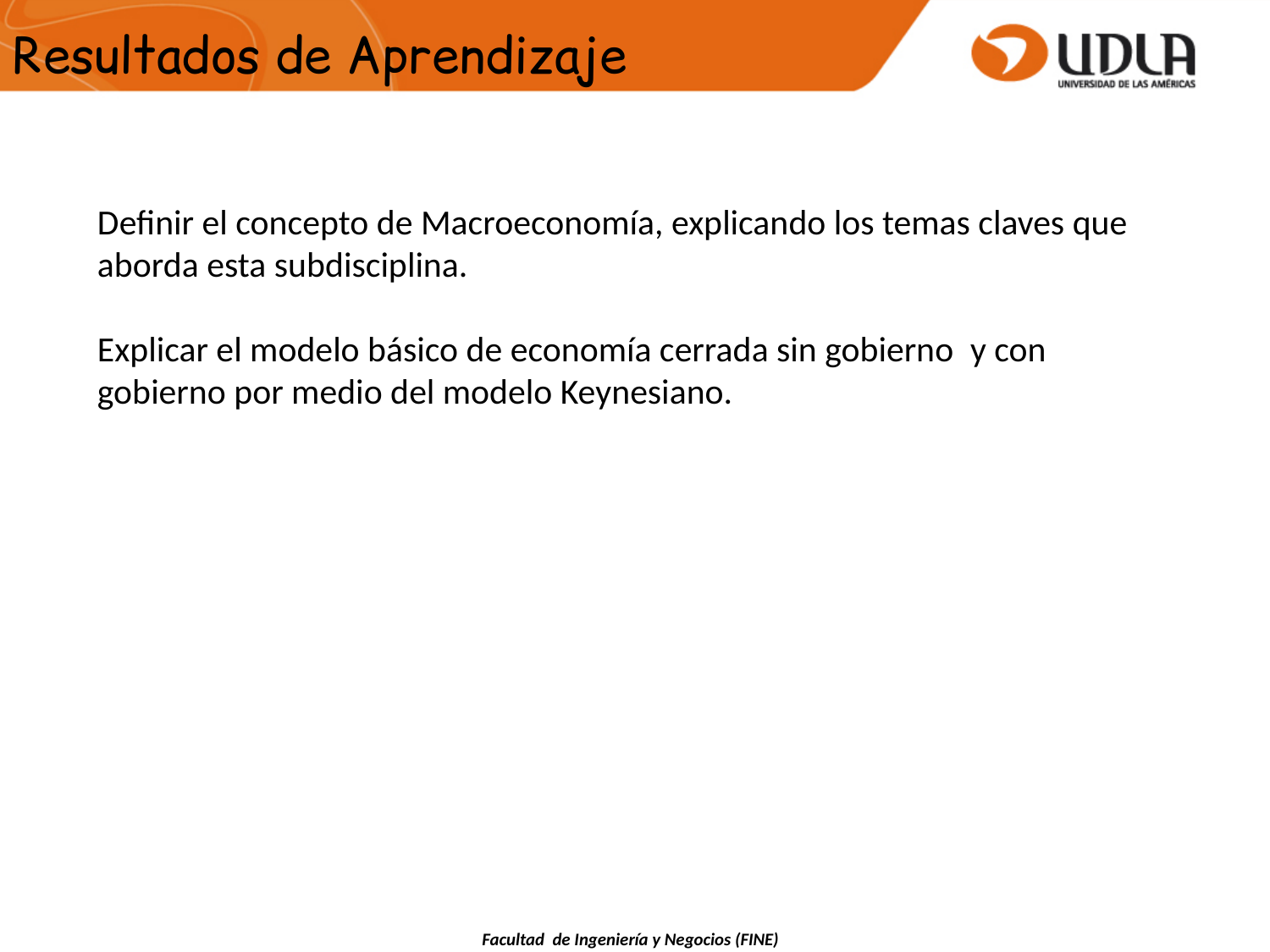

# Resultados de Aprendizaje
Definir el concepto de Macroeconomía, explicando los temas claves que aborda esta subdisciplina.

Explicar el modelo básico de economía cerrada sin gobierno  y con gobierno por medio del modelo Keynesiano.

Facultad  de Ingeniería y Negocios (FINE)